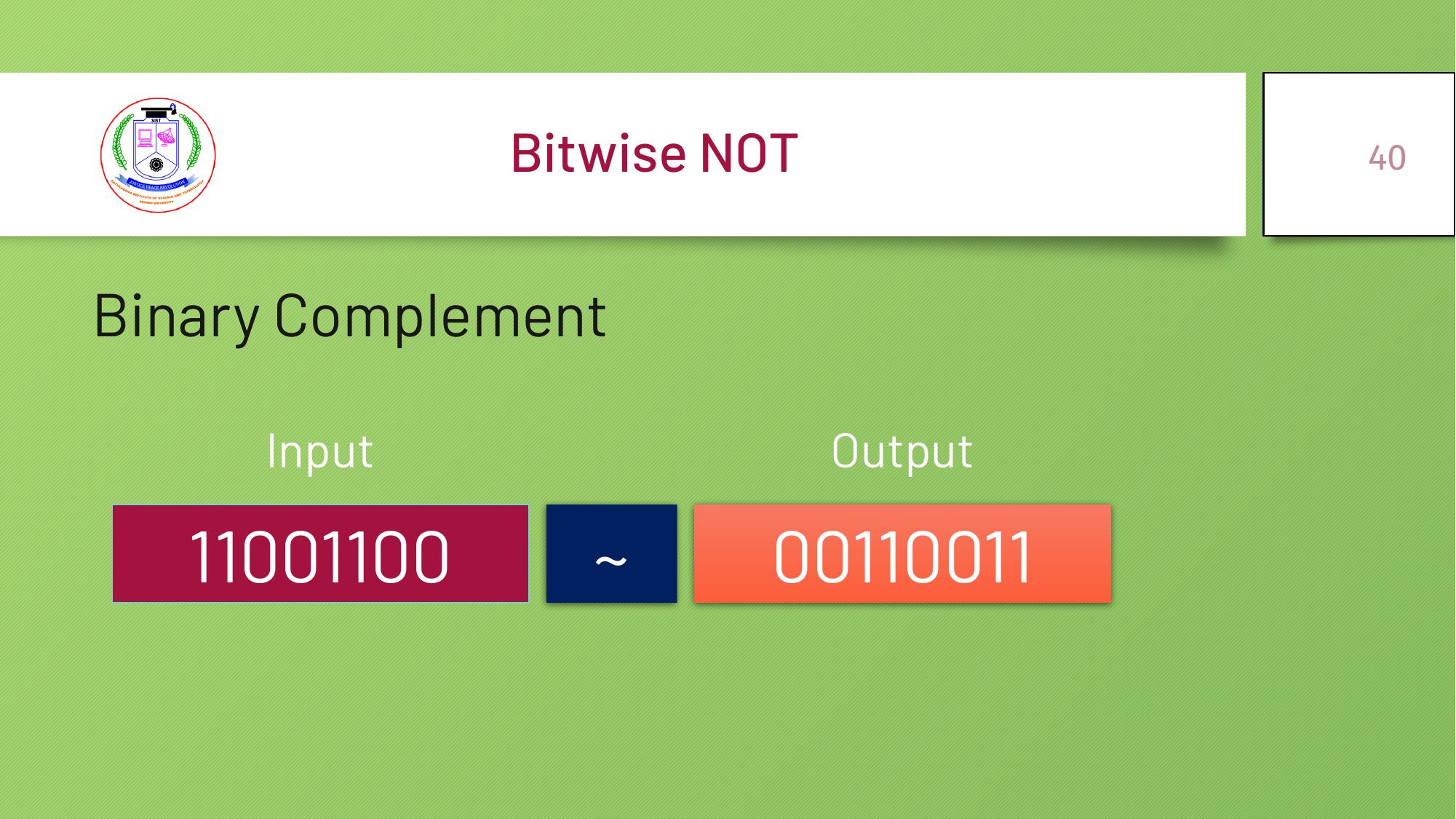

40
# Bitwise NOT
Binary Complement
Input
Output
11001100
~
00110011